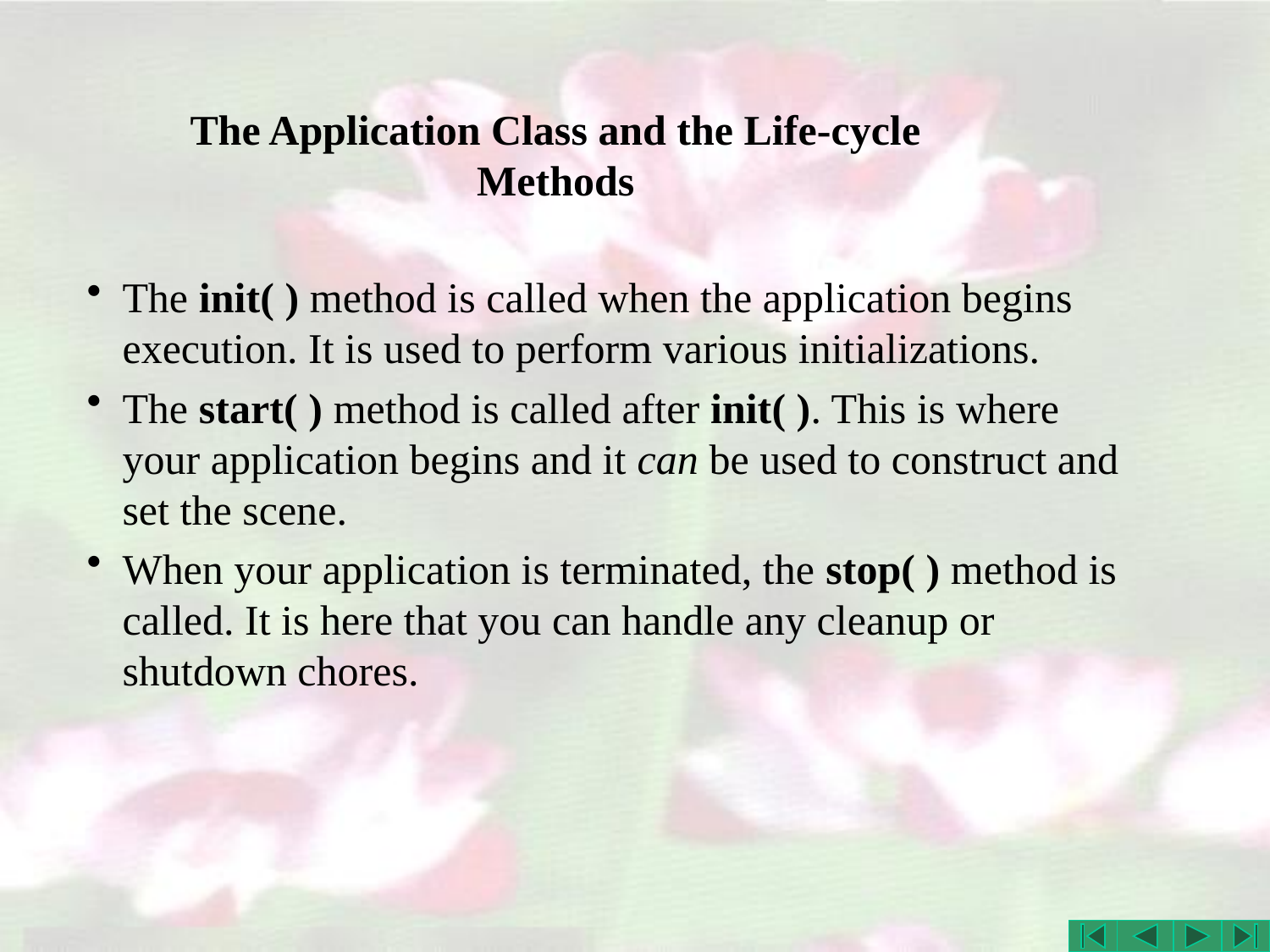

# The Application Class and the Life-cycle Methods
The init( ) method is called when the application begins execution. It is used to perform various initializations.
The start( ) method is called after init( ). This is where your application begins and it can be used to construct and set the scene.
When your application is terminated, the stop( ) method is called. It is here that you can handle any cleanup or shutdown chores.